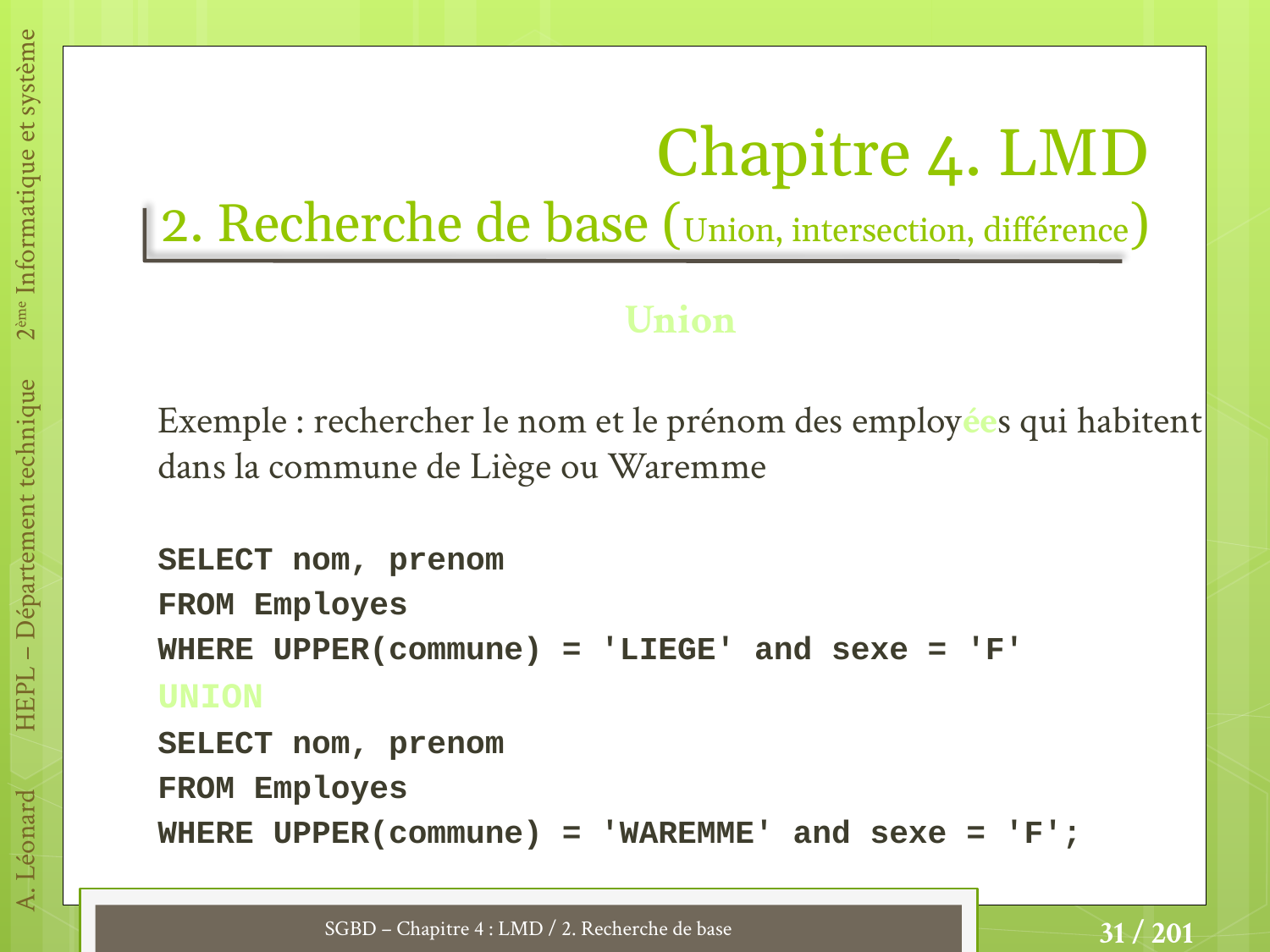

# Chapitre 4. LMD 2. Recherche de base (Union, intersection, différence)
Union

Exemple : rechercher le nom et le prénom des employées qui habitent dans la commune de Liège ou Waremme

SELECT nom, prenom
FROM Employes
WHERE UPPER(commune) = 'LIEGE' and sexe = 'F'
UNION
SELECT nom, prenom
FROM Employes
WHERE UPPER(commune) = 'WAREMME' and sexe = 'F';

SGBD – Chapitre 4 : LMD / 2. Recherche de base